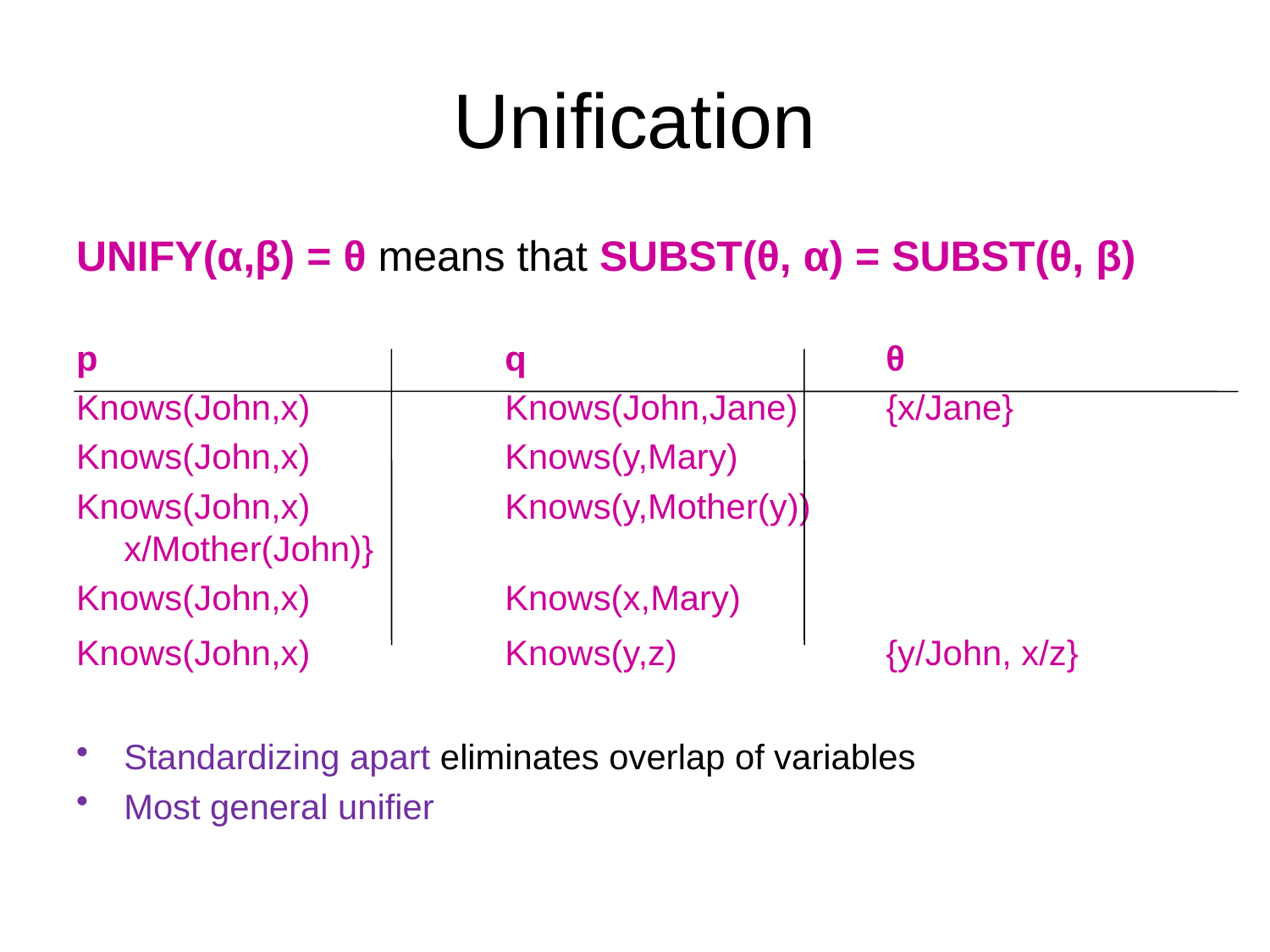

# Unification
UNIFY(α,β) = θ means that SUBST(θ, α) = SUBST(θ, β)

p 				q	 		θ
Knows(John,x) 		Knows(John,Jane) 	{x/Jane}
Knows(John,x)		Knows(y,Mary) 		{x/Mary, y/John}
Knows(John,x) 		Knows(y,Mother(y))	{y/John, x/Mother(John)}
Knows(John,x)		Knows(x,Mary) 		{x1/John, x2/Mary}
Knows(John,x)		Knows(y,z)		{y/John, x/z}

Standardizing apart eliminates overlap of variables
Most general unifier